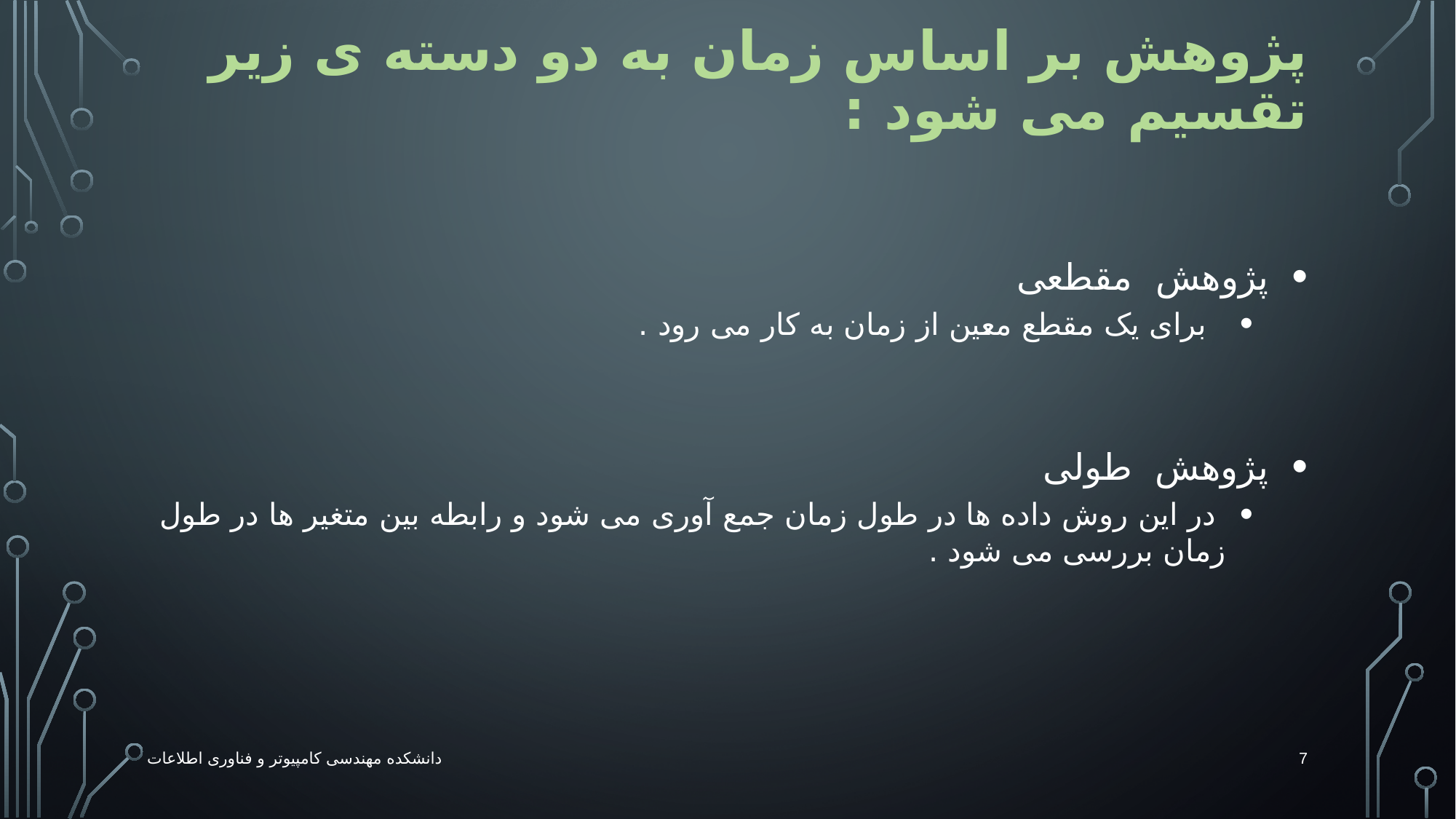

# پژوهش بر اساس زمان به دو دسته ی زیر تقسیم می شود :
 پژوهش  مقطعی
  برای یک مقطع معین از زمان به کار می رود .
 پژوهش  طولی
 در این روش داده ها در طول زمان جمع آوری می شود و رابطه بین متغیر ها در طول زمان بررسی می شود .
7
دانشکده مهندسی کامپیوتر و فناوری اطلاعات